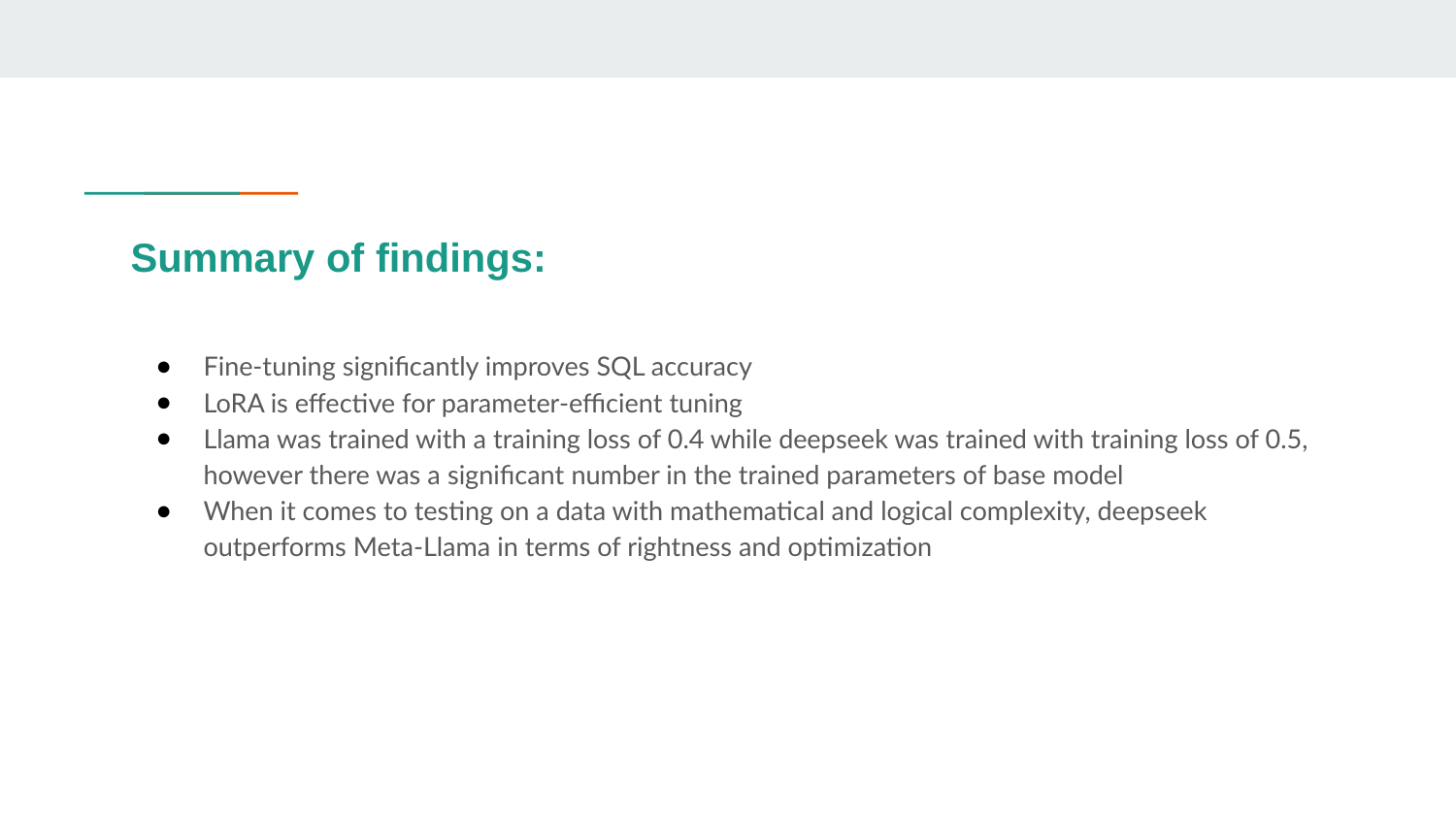

# Summary of findings:

Fine-tuning significantly improves SQL accuracy
LoRA is effective for parameter-efficient tuning
Llama was trained with a training loss of 0.4 while deepseek was trained with training loss of 0.5, however there was a significant number in the trained parameters of base model
When it comes to testing on a data with mathematical and logical complexity, deepseek outperforms Meta-Llama in terms of rightness and optimization